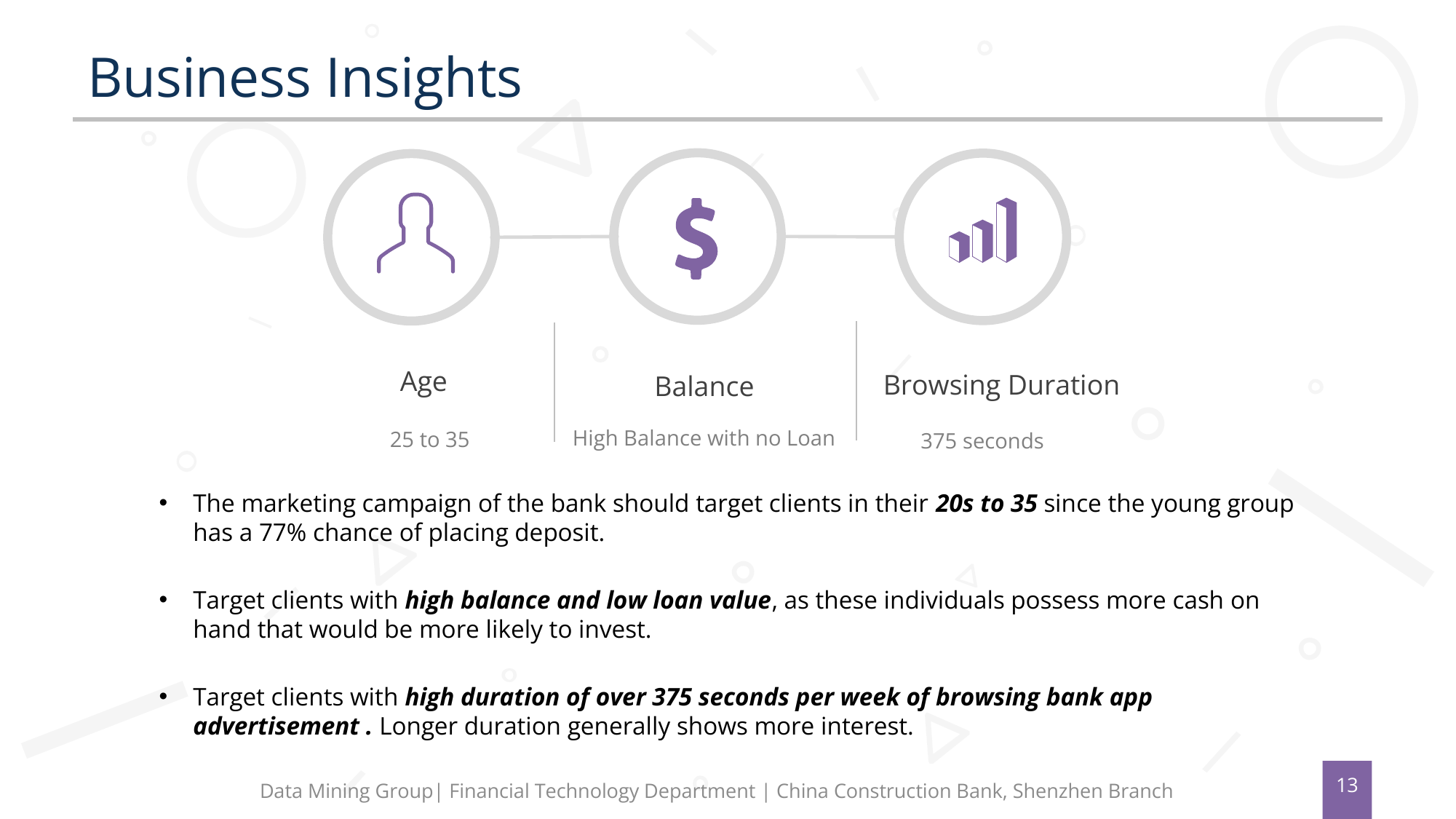

# Business Insights

Age
Browsing Duration
Balance
High Balance with no Loan
25 to 35
375 seconds
The marketing campaign of the bank should target clients in their 20s to 35 since the young group has a 77% chance of placing deposit.

Target clients with high balance and low loan value, as these individuals possess more cash on hand that would be more likely to invest.

Target clients with high duration of over 375 seconds per week of browsing bank app advertisement . Longer duration generally shows more interest.
13
Data Mining Group| Financial Technology Department | China Construction Bank, Shenzhen Branch